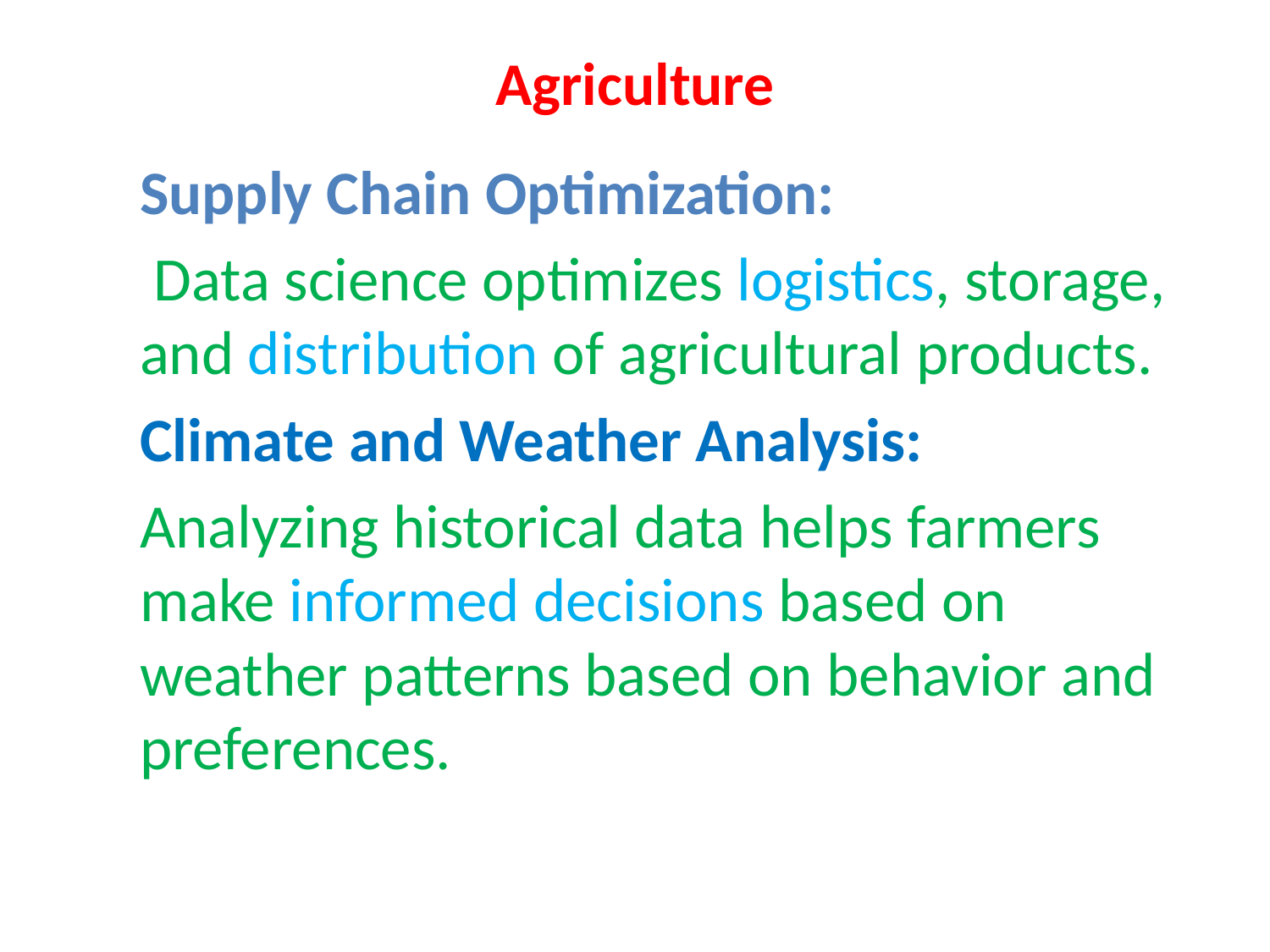

# Agriculture
Supply Chain Optimization:
 Data science optimizes logistics, storage, and distribution of agricultural products.
Climate and Weather Analysis:
Analyzing historical data helps farmers make informed decisions based on weather patterns based on behavior and preferences.